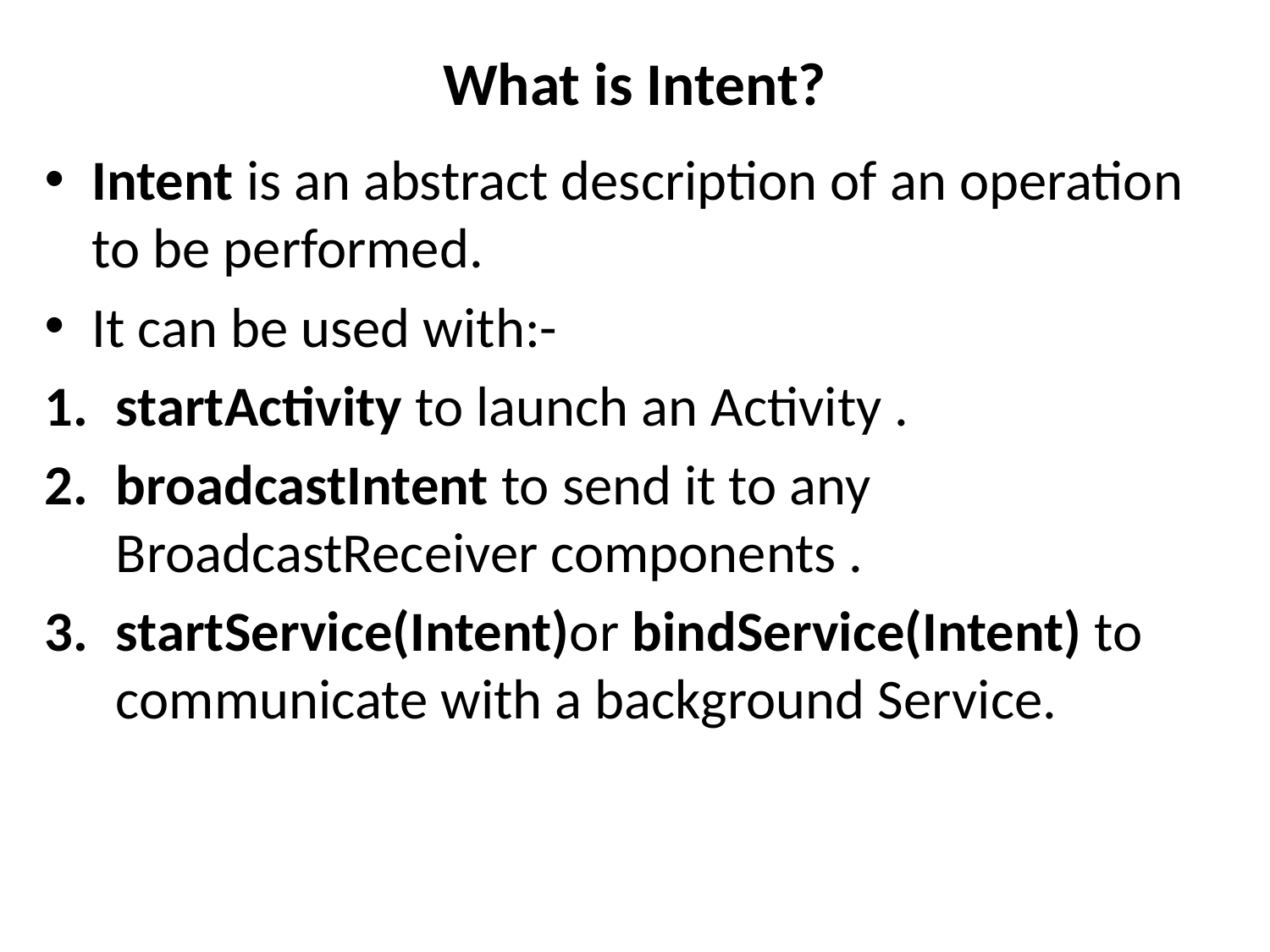

# What is Intent?
Intent is an abstract description of an operation to be performed.
It can be used with:-
startActivity to launch an Activity .
broadcastIntent to send it to any BroadcastReceiver components .
startService(Intent)or bindService(Intent) to communicate with a background Service.